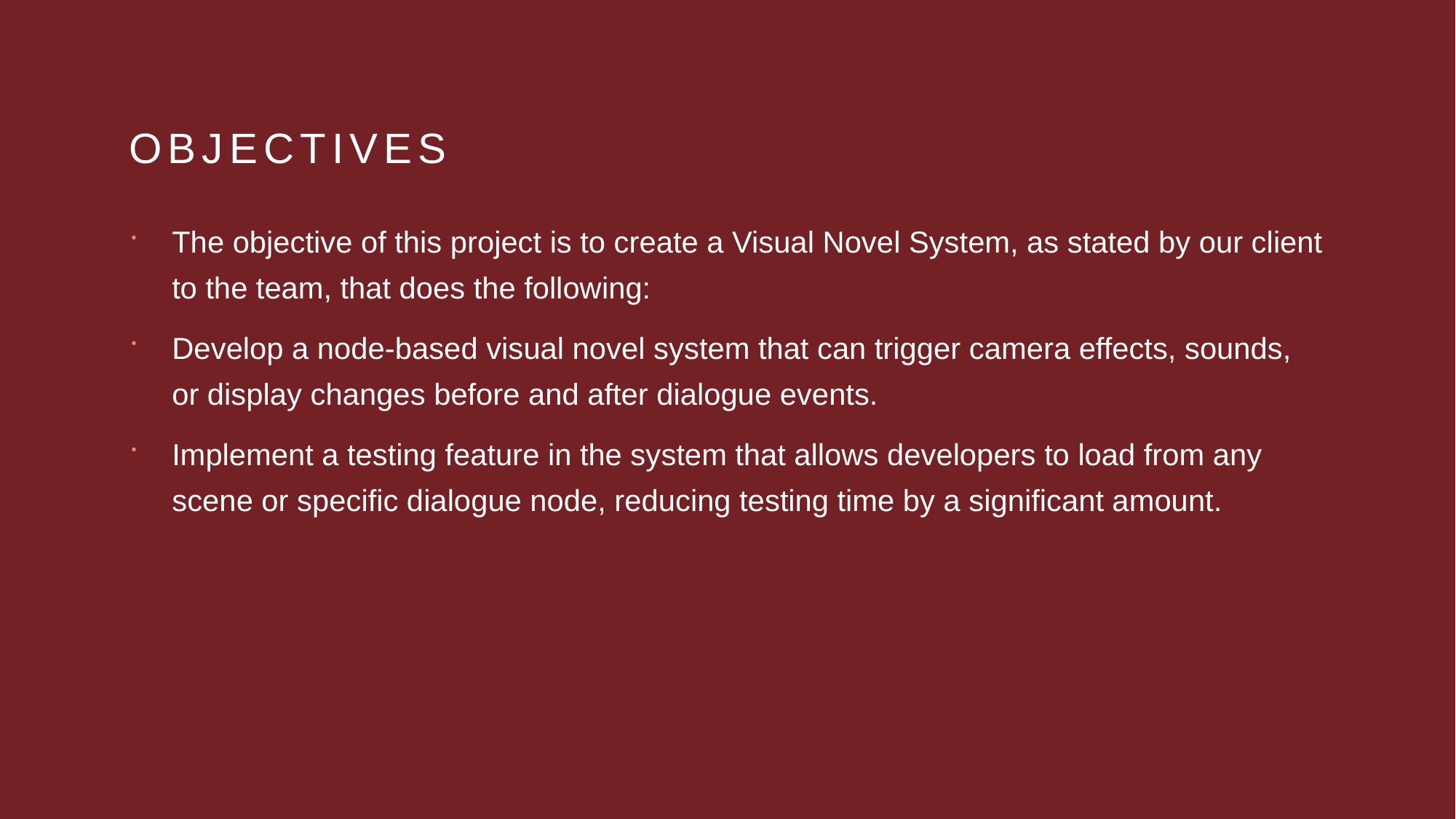

# OBJECTIVES
The objective of this project is to create a Visual Novel System, as stated by our client to the team, that does the following:
Develop a node-based visual novel system that can trigger camera effects, sounds, or display changes before and after dialogue events.
Implement a testing feature in the system that allows developers to load from any scene or specific dialogue node, reducing testing time by a significant amount.